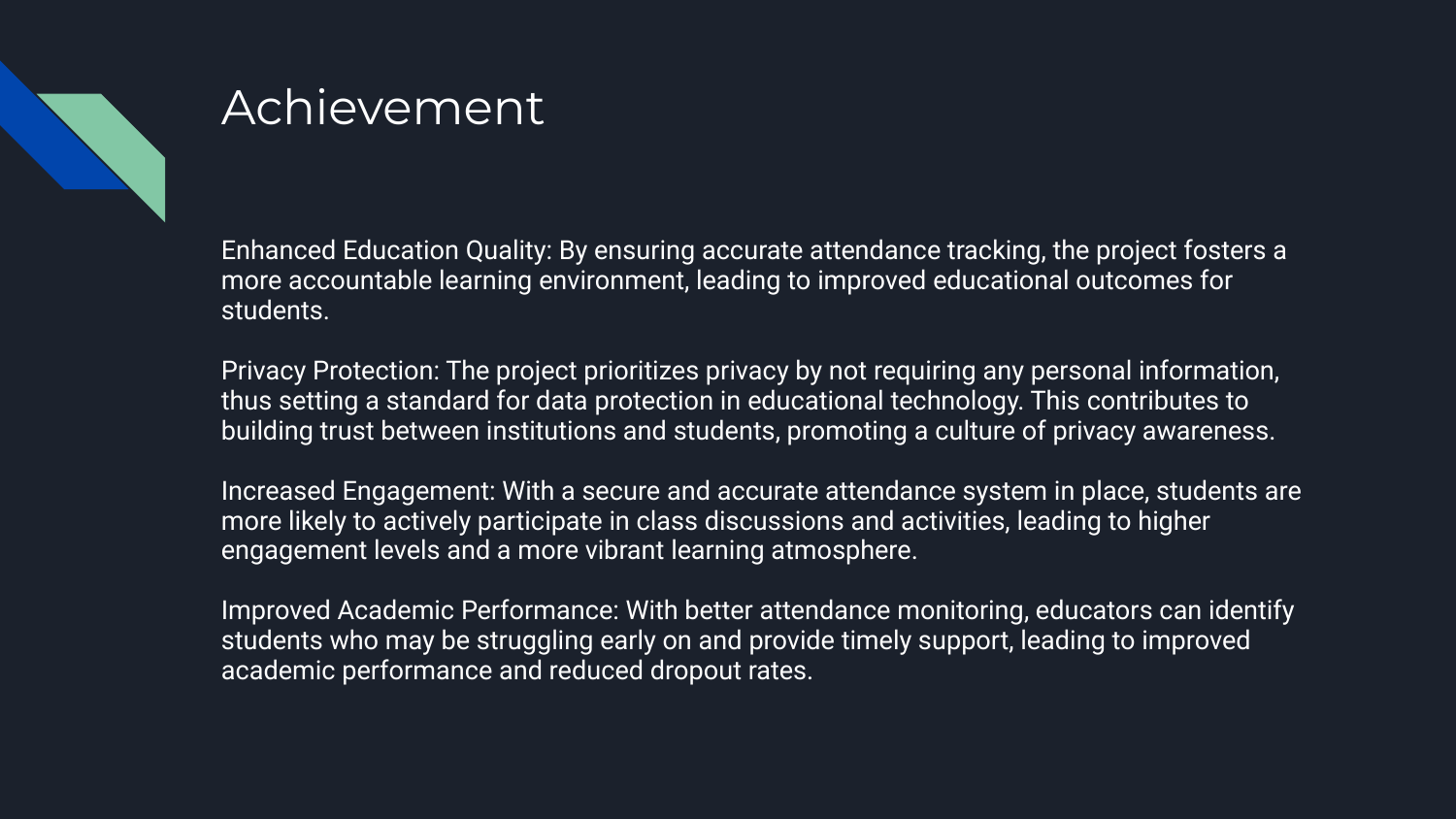

# Achievement
Enhanced Education Quality: By ensuring accurate attendance tracking, the project fosters a more accountable learning environment, leading to improved educational outcomes for students.
Privacy Protection: The project prioritizes privacy by not requiring any personal information, thus setting a standard for data protection in educational technology. This contributes to building trust between institutions and students, promoting a culture of privacy awareness.
Increased Engagement: With a secure and accurate attendance system in place, students are more likely to actively participate in class discussions and activities, leading to higher engagement levels and a more vibrant learning atmosphere.
Improved Academic Performance: With better attendance monitoring, educators can identify students who may be struggling early on and provide timely support, leading to improved academic performance and reduced dropout rates.